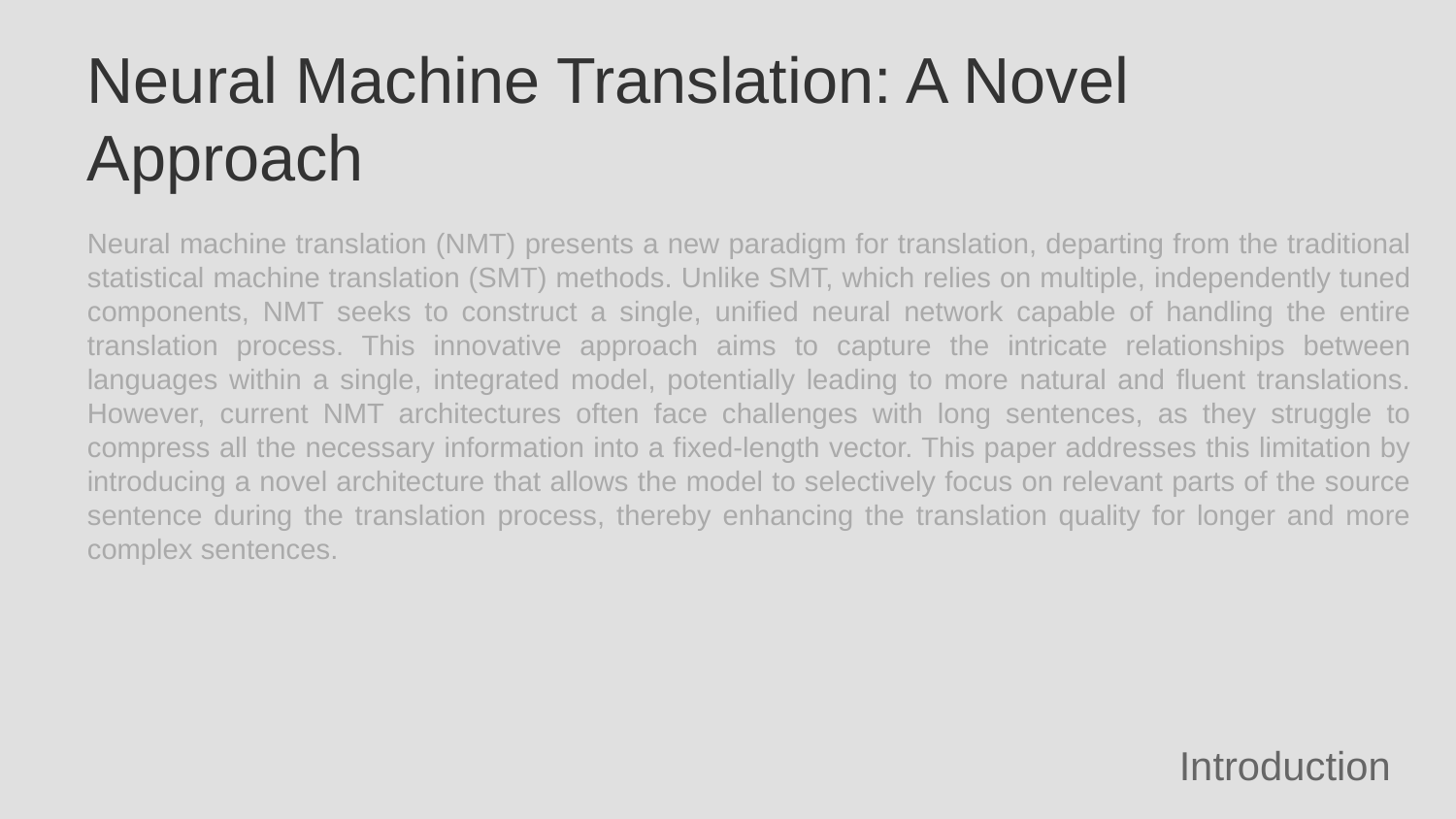

Neural Machine Translation: A Novel Approach
Neural machine translation (NMT) presents a new paradigm for translation, departing from the traditional statistical machine translation (SMT) methods. Unlike SMT, which relies on multiple, independently tuned components, NMT seeks to construct a single, unified neural network capable of handling the entire translation process. This innovative approach aims to capture the intricate relationships between languages within a single, integrated model, potentially leading to more natural and fluent translations. However, current NMT architectures often face challenges with long sentences, as they struggle to compress all the necessary information into a fixed-length vector. This paper addresses this limitation by introducing a novel architecture that allows the model to selectively focus on relevant parts of the source sentence during the translation process, thereby enhancing the translation quality for longer and more complex sentences.
Introduction